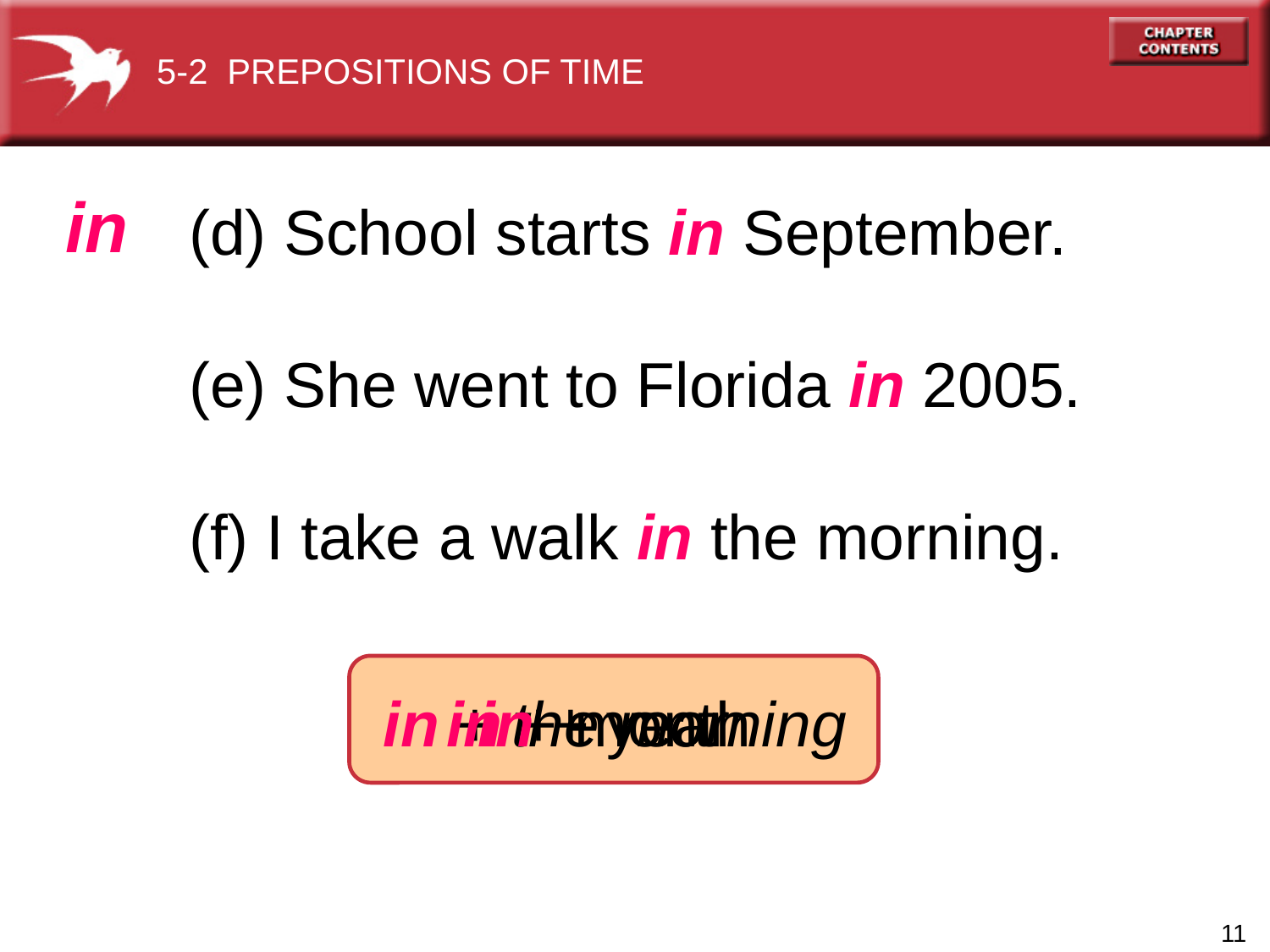

5-2  PREPOSITIONS OF TIME
in
(d) School starts in September.

(e) She went to Florida in 2005.

(f) I take a walk in the morning.

in + the morning
in + month
in + year
11